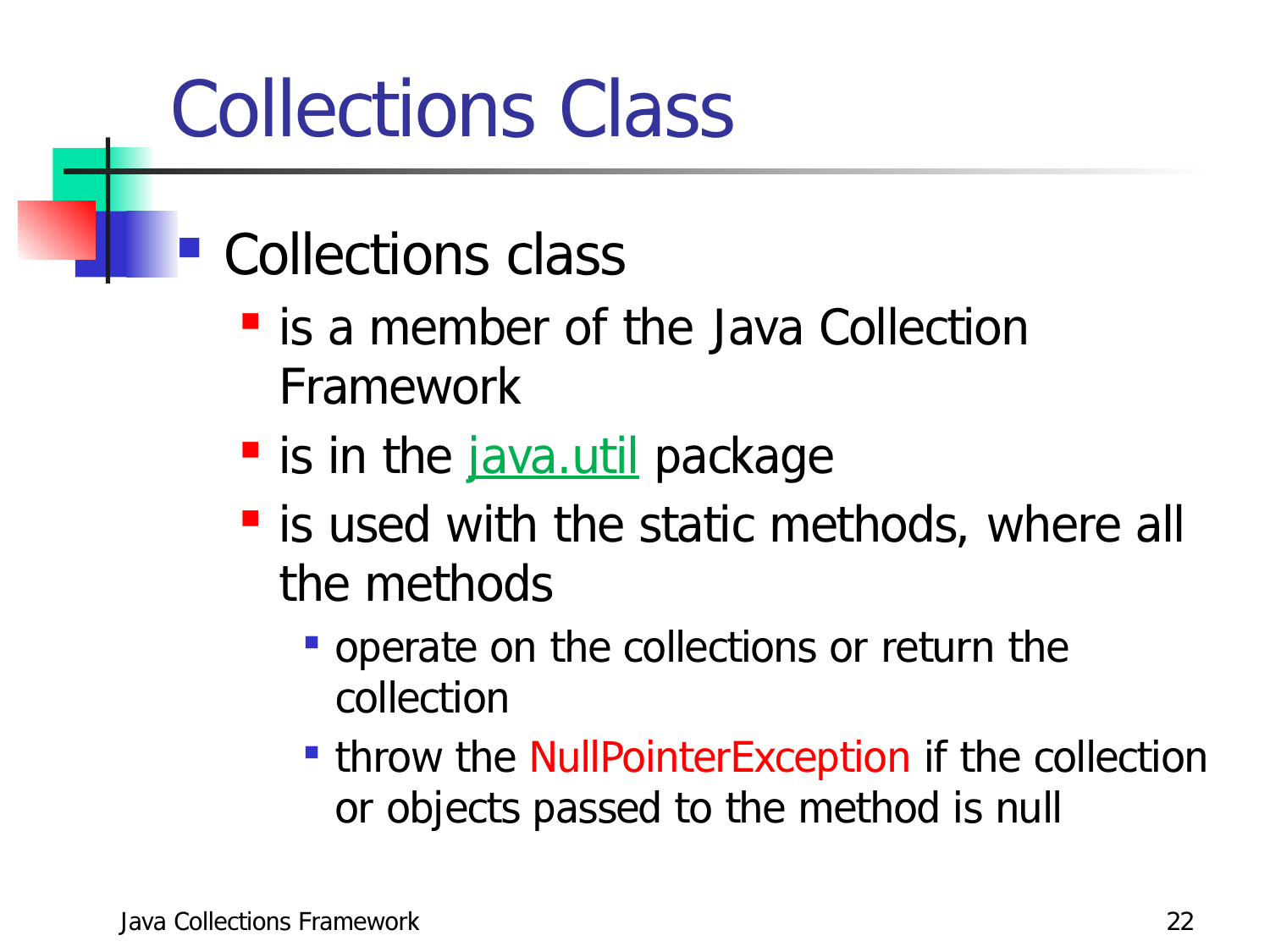

# Collections Class
Collections class
is a member of the Java Collection Framework
is in the java.util package
is used with the static methods, where all the methods
operate on the collections or return the collection
throw the NullPointerException if the collection or objects passed to the method is null

Java Collections Framework
22